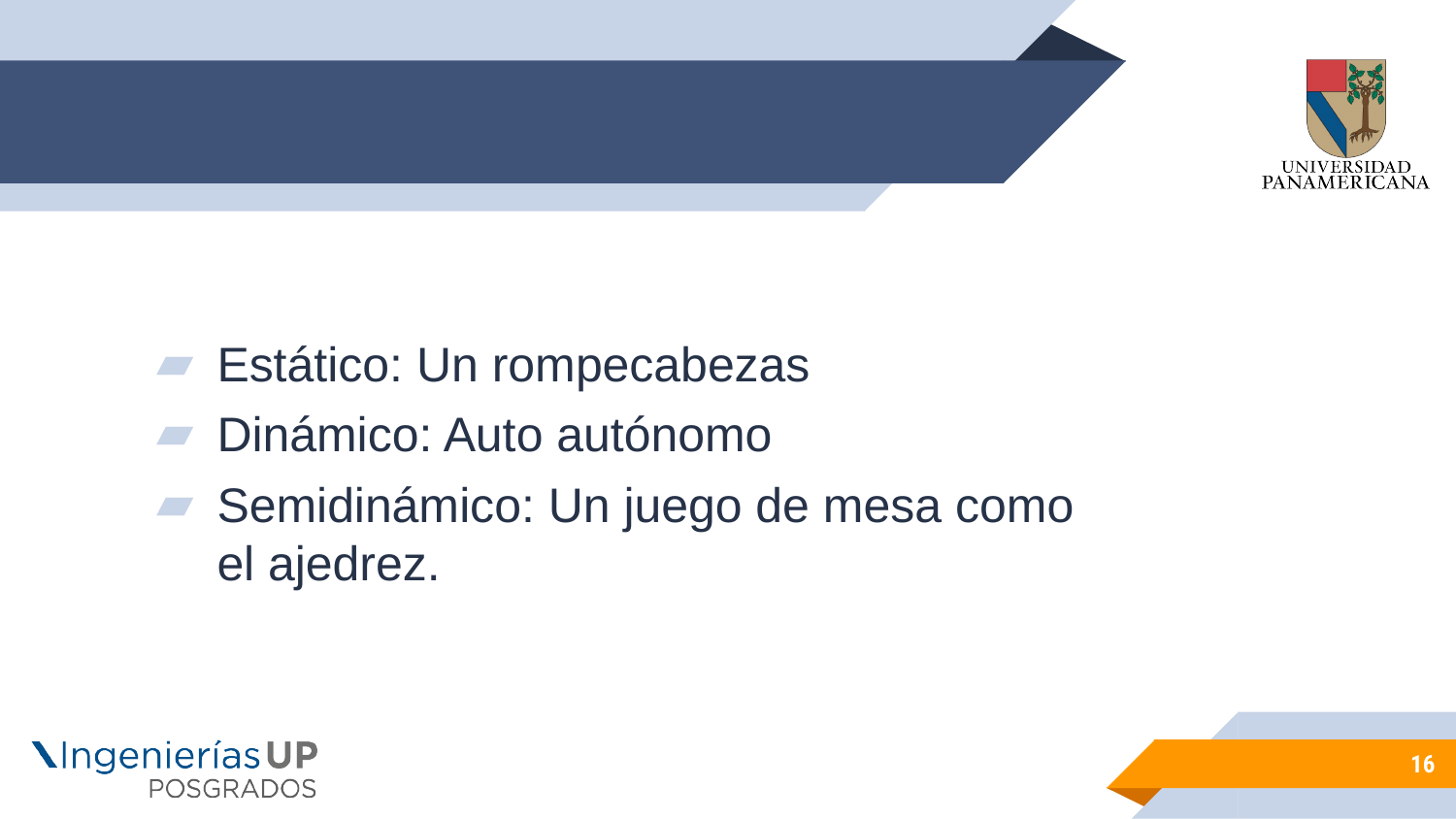

#
Estático: Un rompecabezas
Dinámico: Auto autónomo
Semidinámico: Un juego de mesa como el ajedrez.
16